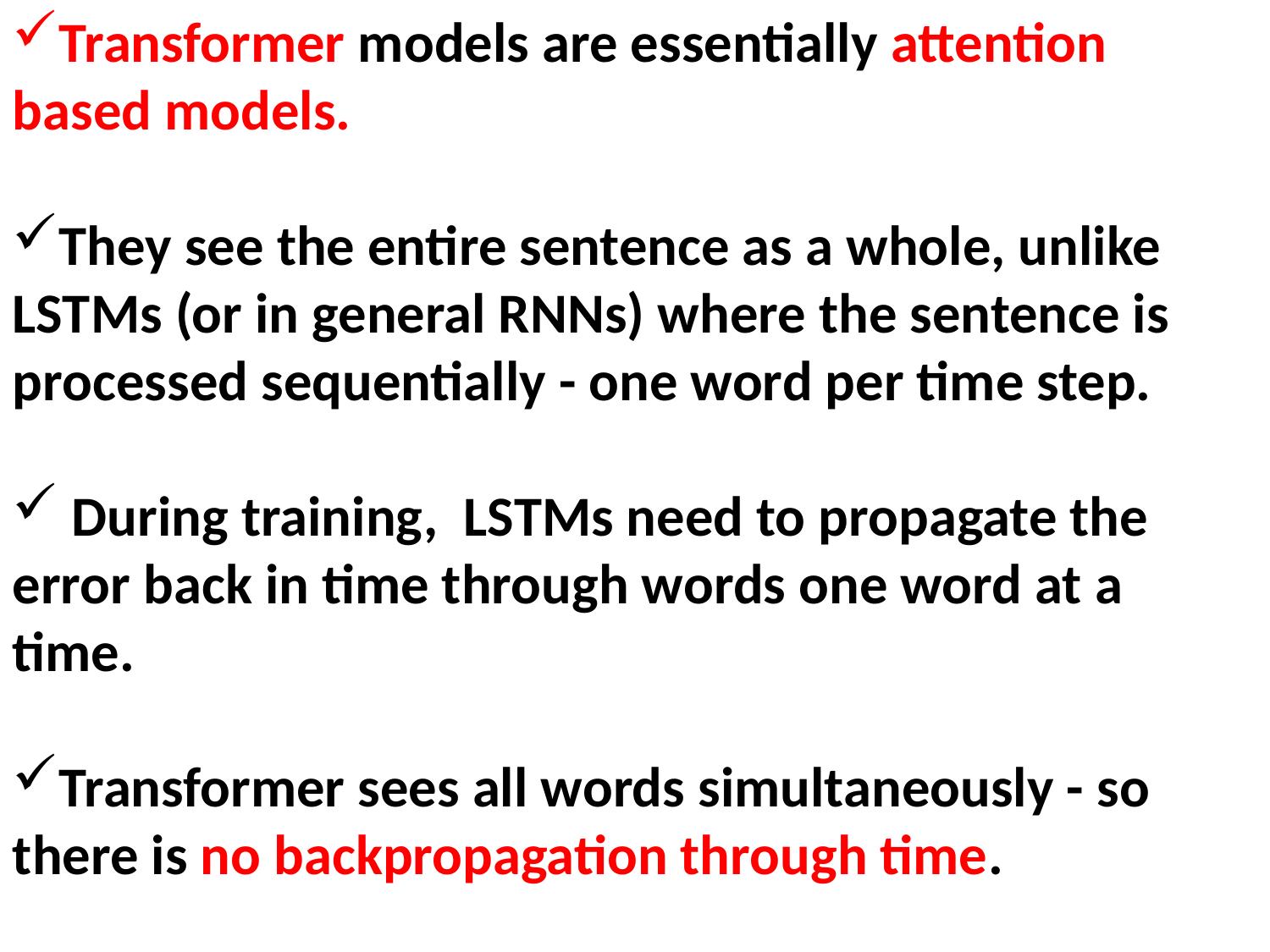

Transformer models are essentially attention based models.

They see the entire sentence as a whole, unlike LSTMs (or in general RNNs) where the sentence is processed sequentially - one word per time step.

 During training,  LSTMs need to propagate the error back in time through words one word at a time.

Transformer sees all words simultaneously - so there is no backpropagation through time.